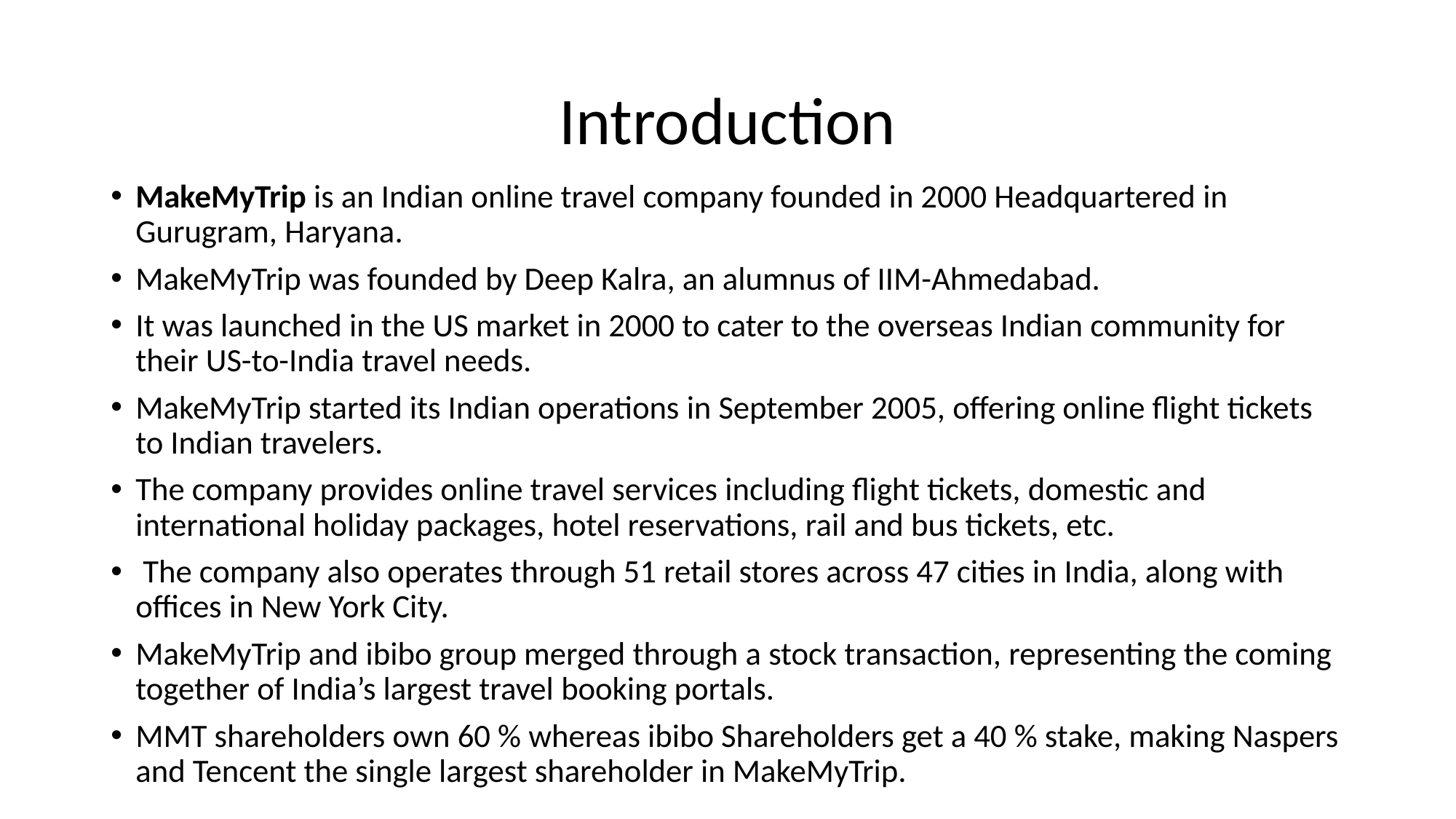

# Introduction
MakeMyTrip is an Indian online travel company founded in 2000 Headquartered in Gurugram, Haryana.
MakeMyTrip was founded by Deep Kalra, an alumnus of IIM-Ahmedabad.
It was launched in the US market in 2000 to cater to the overseas Indian community for their US-to-India travel needs.
MakeMyTrip started its Indian operations in September 2005, offering online flight tickets to Indian travelers.
The company provides online travel services including flight tickets, domestic and international holiday packages, hotel reservations, rail and bus tickets, etc.
 The company also operates through 51 retail stores across 47 cities in India, along with offices in New York City.
MakeMyTrip and ibibo group merged through a stock transaction, representing the coming together of India’s largest travel booking portals.
MMT shareholders own 60 % whereas ibibo Shareholders get a 40 % stake, making Naspers and Tencent the single largest shareholder in MakeMyTrip.